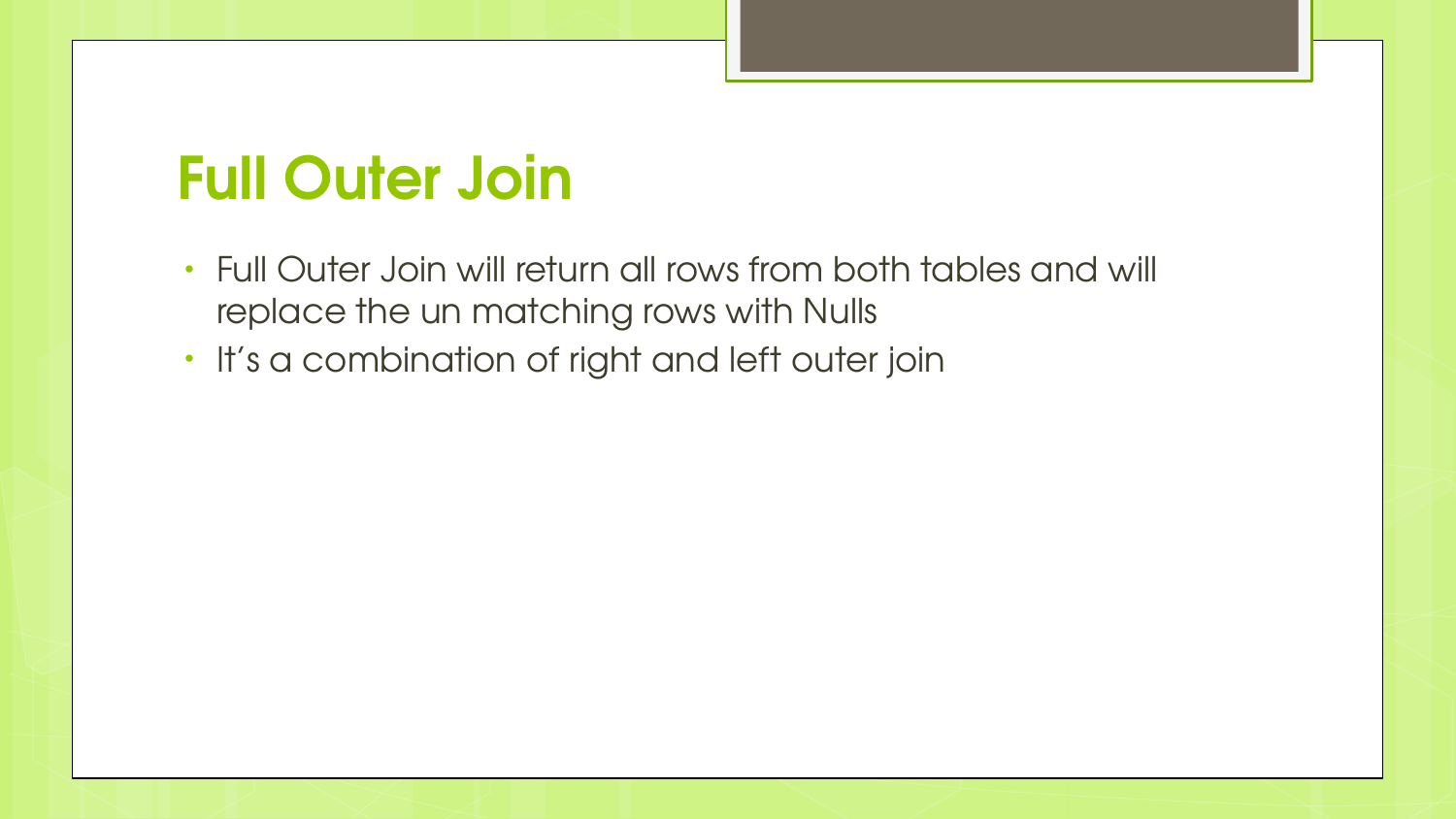

# Full Outer Join
Full Outer Join will return all rows from both tables and will replace the un matching rows with Nulls
It’s a combination of right and left outer join